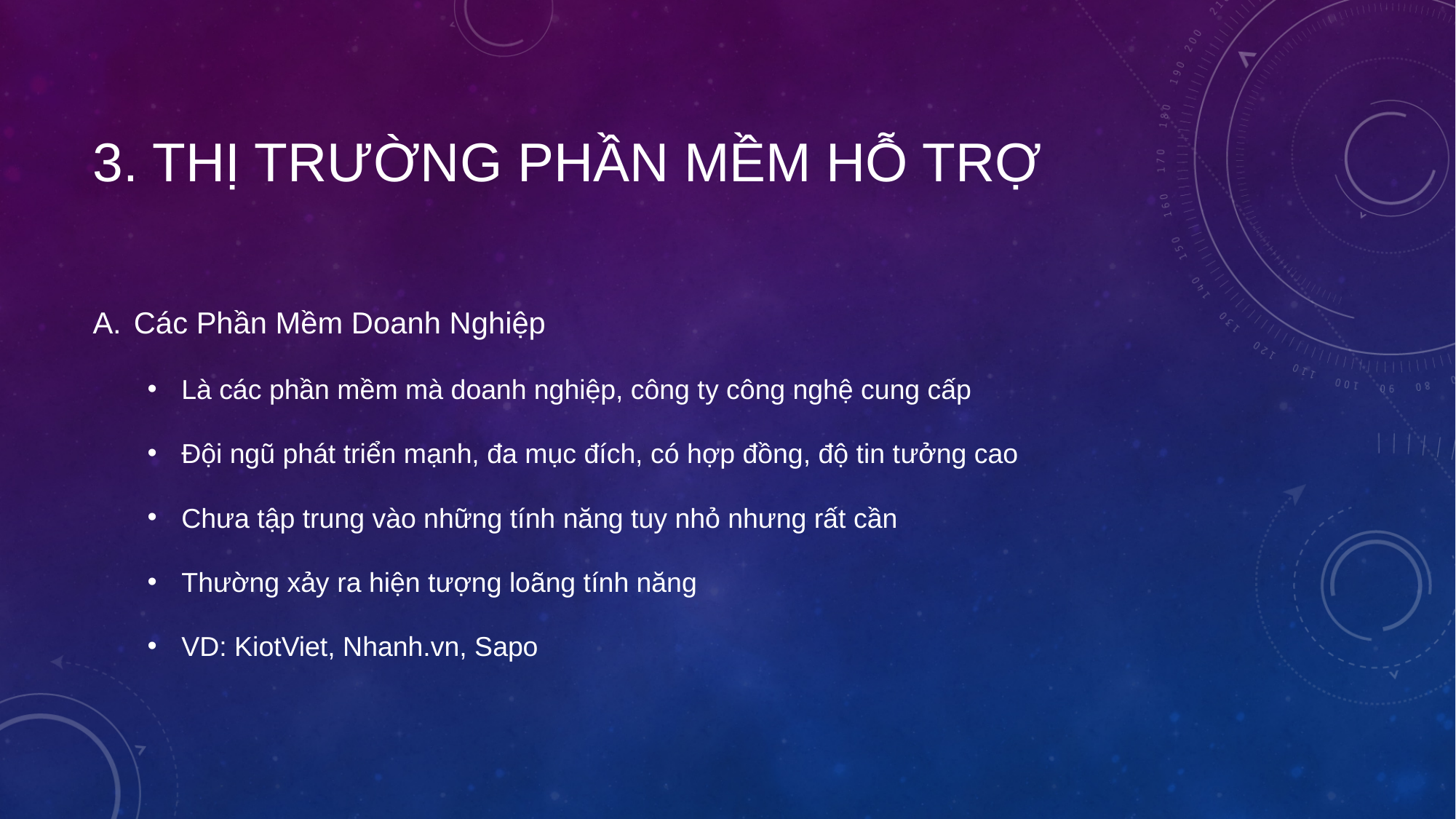

# 3. Thị trường phần mềm hỗ trợ
Các Phần Mềm Doanh Nghiệp
Là các phần mềm mà doanh nghiệp, công ty công nghệ cung cấp
Đội ngũ phát triển mạnh, đa mục đích, có hợp đồng, độ tin tưởng cao
Chưa tập trung vào những tính năng tuy nhỏ nhưng rất cần
Thường xảy ra hiện tượng loãng tính năng
VD: KiotViet, Nhanh.vn, Sapo